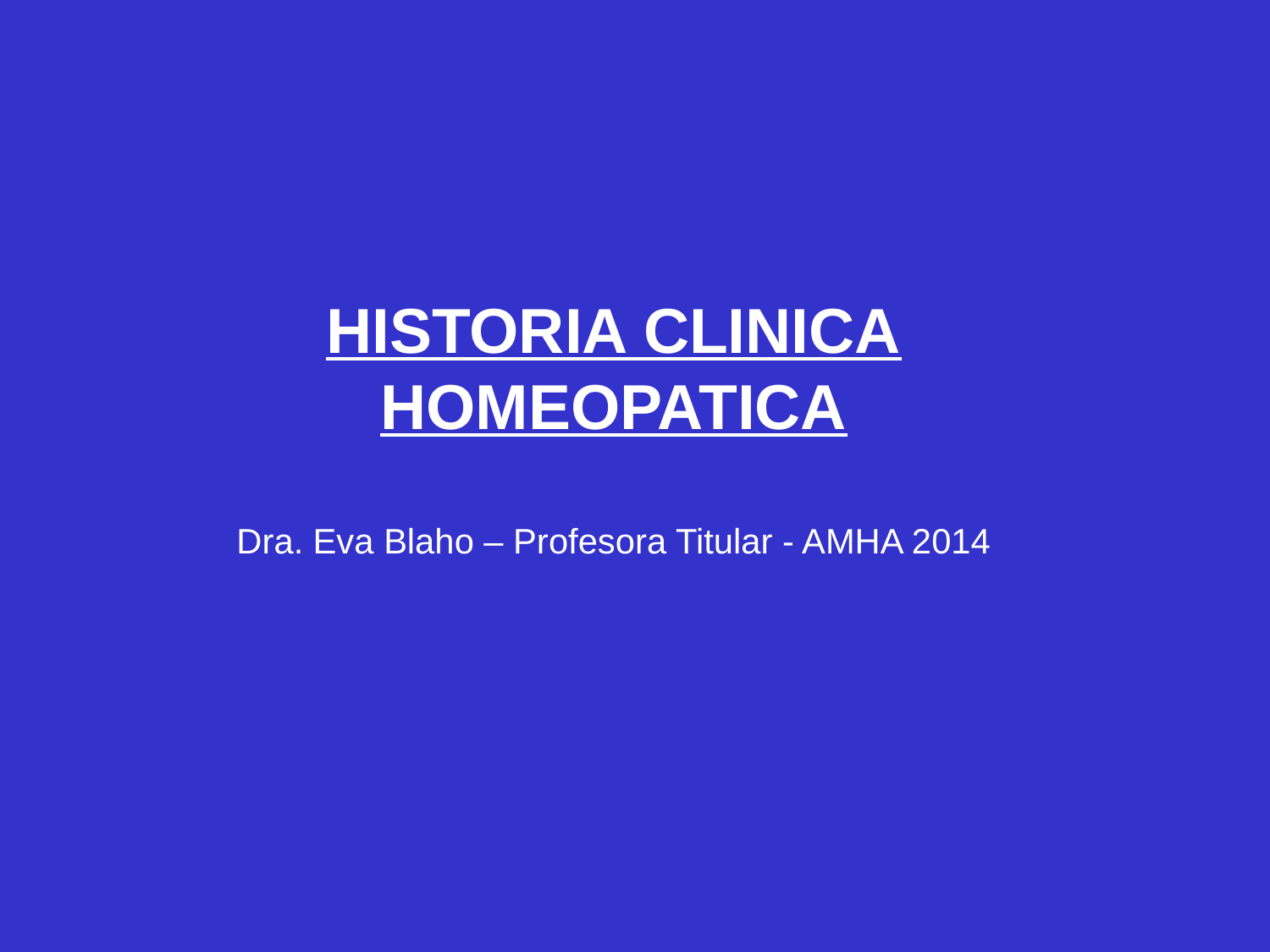

# HISTORIA CLINICA HOMEOPATICA Dra. Eva Blaho – Profesora Titular - AMHA 2014